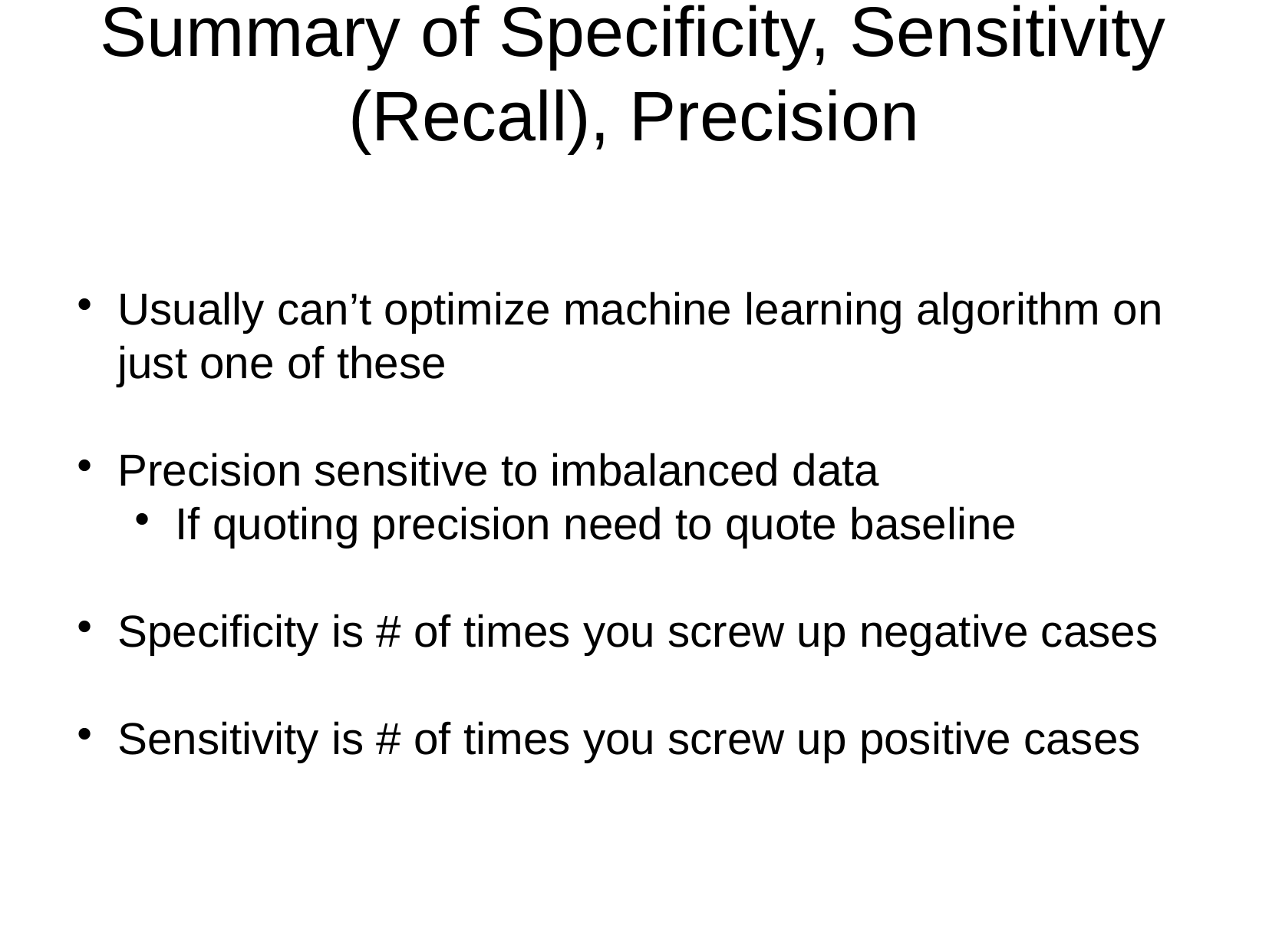

Summary of Specificity, Sensitivity (Recall), Precision
Usually can’t optimize machine learning algorithm on just one of these

Precision sensitive to imbalanced data
If quoting precision need to quote baseline

Specificity is # of times you screw up negative cases

Sensitivity is # of times you screw up positive cases